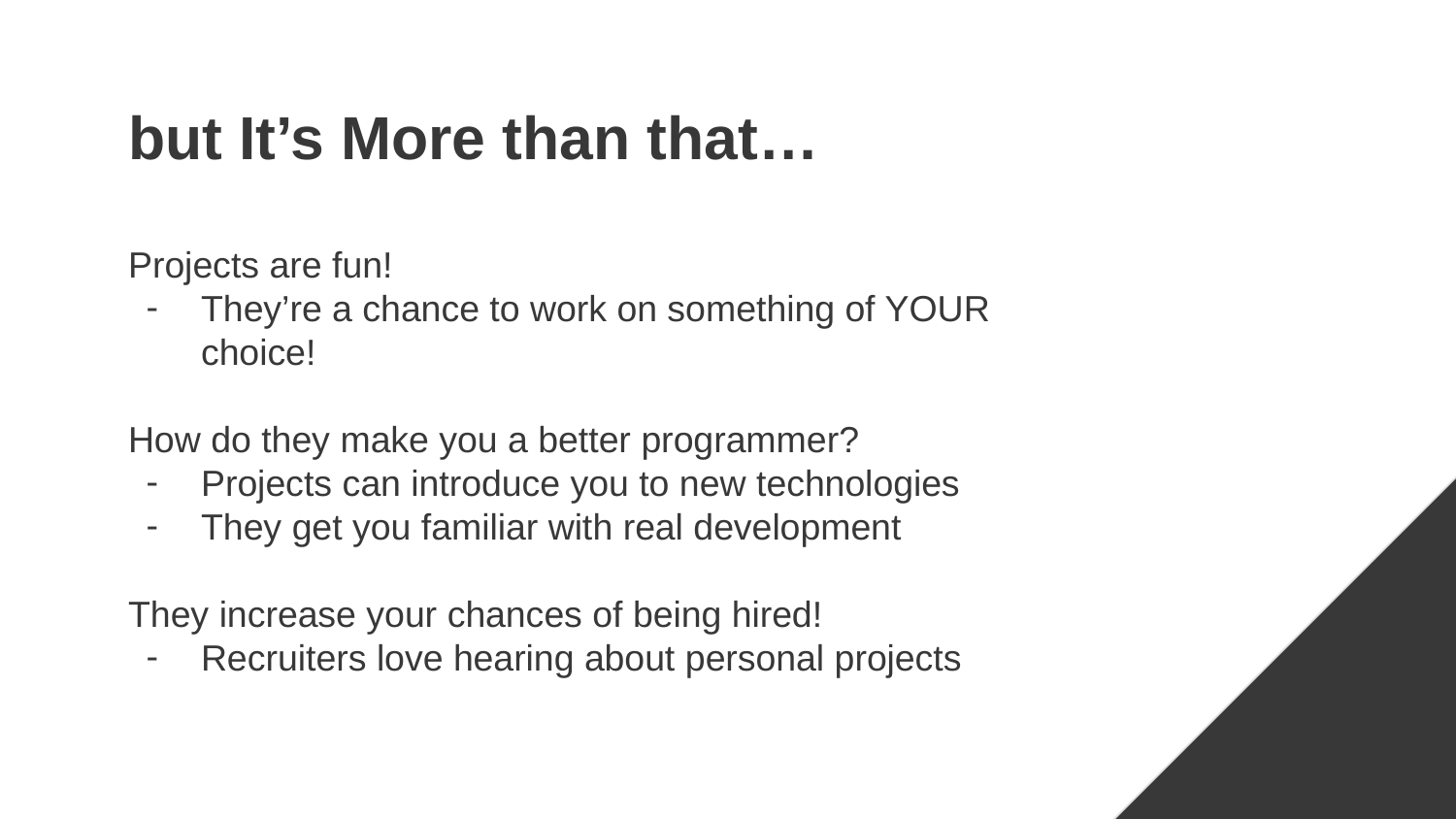

# but It’s More than that…
Projects are fun!
They’re a chance to work on something of YOUR choice!

How do they make you a better programmer?
Projects can introduce you to new technologies
They get you familiar with real development

They increase your chances of being hired!
Recruiters love hearing about personal projects